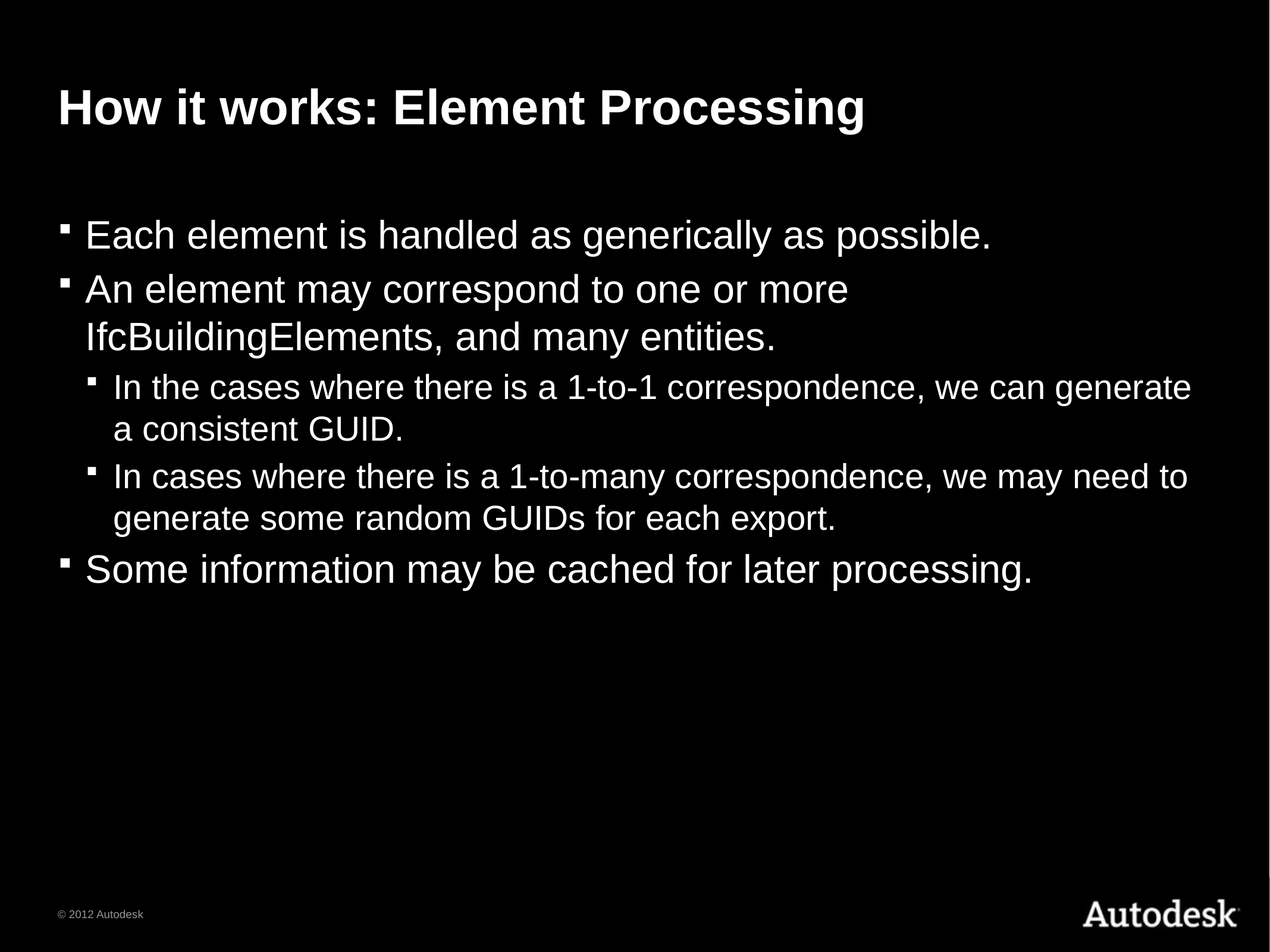

# How it works: Element Processing
Each element is handled as generically as possible.
An element may correspond to one or more IfcBuildingElements, and many entities.
In the cases where there is a 1-to-1 correspondence, we can generate a consistent GUID.
In cases where there is a 1-to-many correspondence, we may need to generate some random GUIDs for each export.
Some information may be cached for later processing.